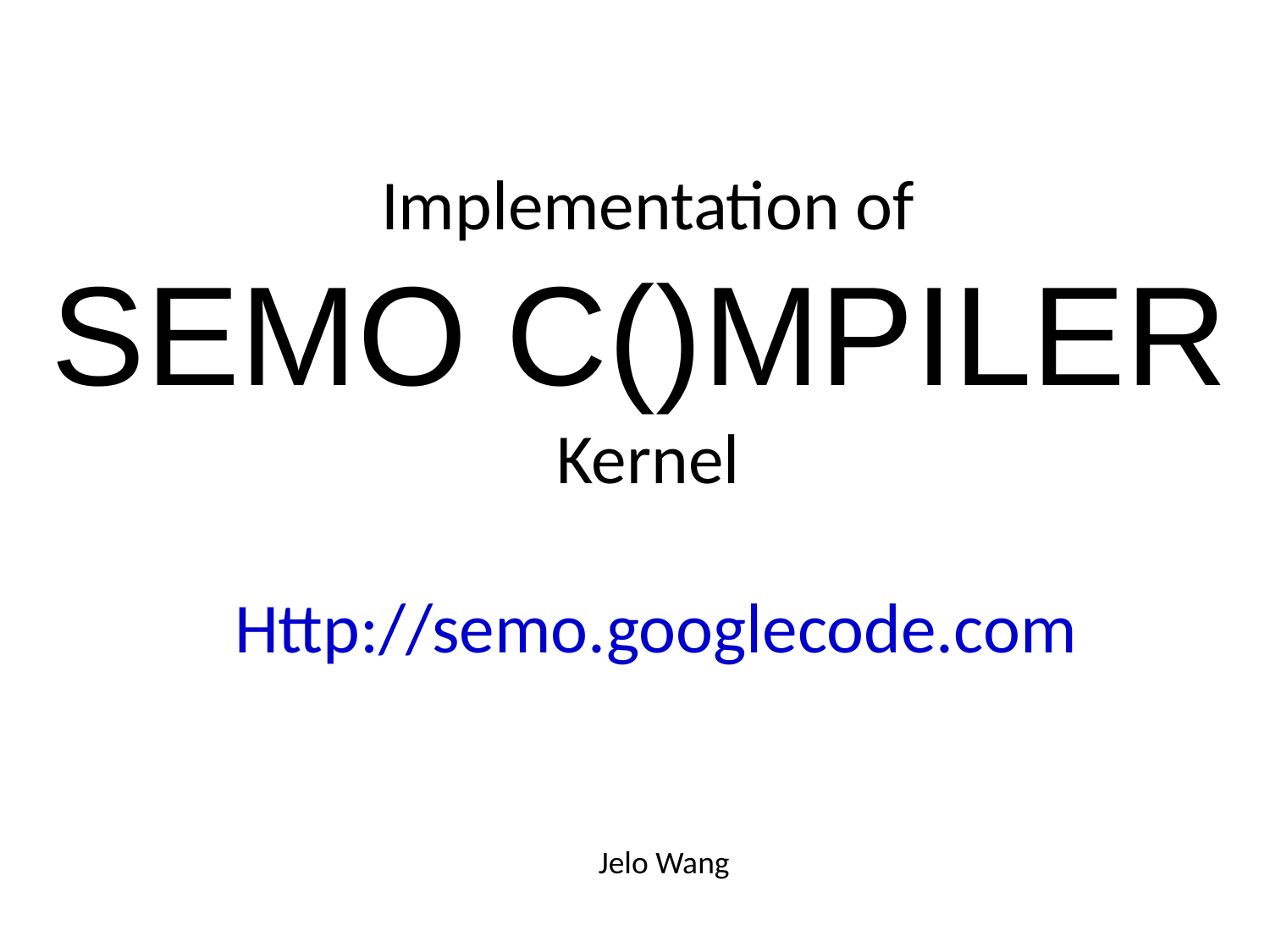

Implementation of
SEMO C()MPILER
Kernel

Http://semo.googlecode.com
Jelo Wang